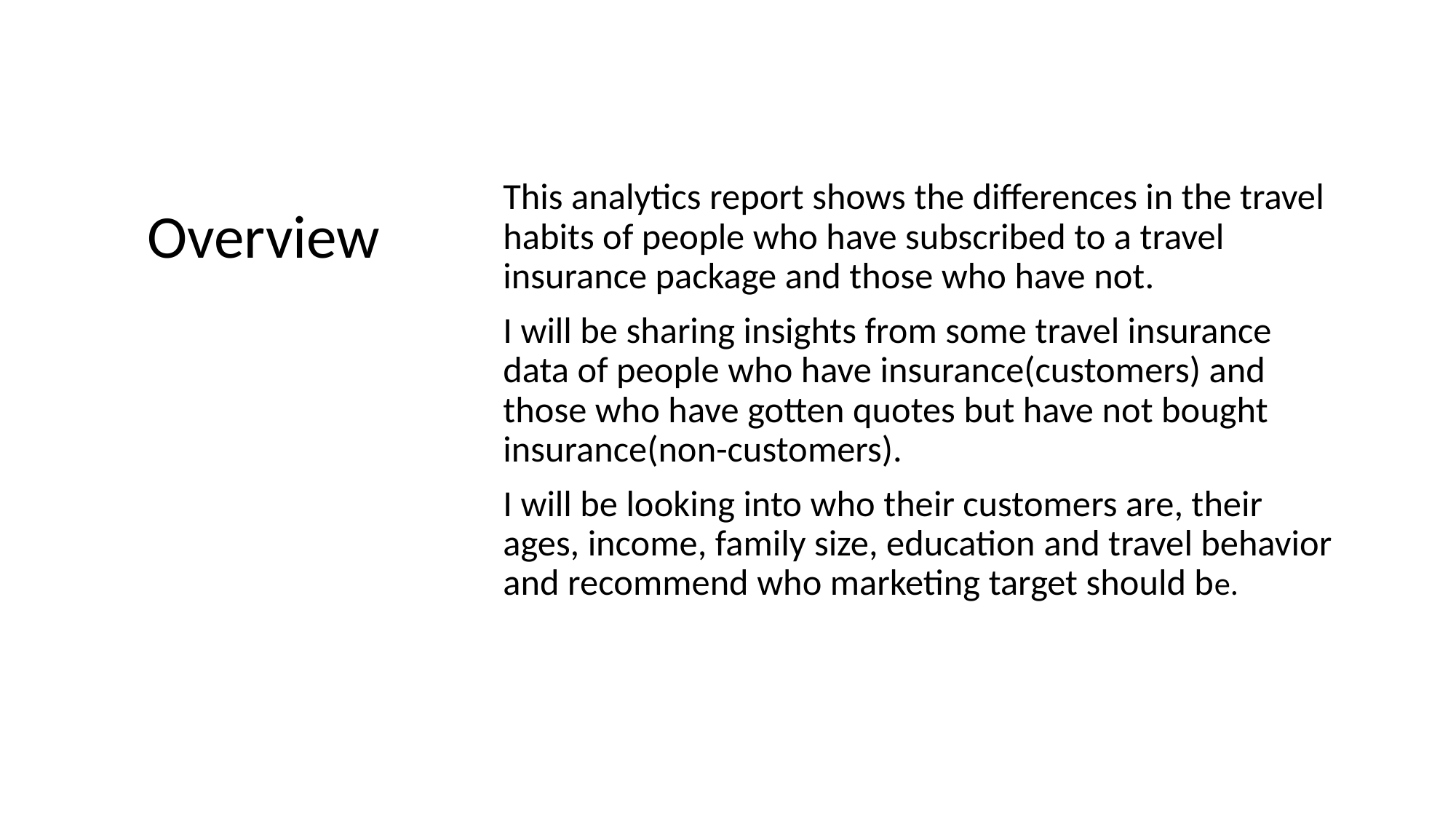

This analytics report shows the differences in the travel habits of people who have subscribed to a travel insurance package and those who have not.
I will be sharing insights from some travel insurance data of people who have insurance(customers) and those who have gotten quotes but have not bought insurance(non-customers).
I will be looking into who their customers are, their ages, income, family size, education and travel behavior and recommend who marketing target should be.
# Overview